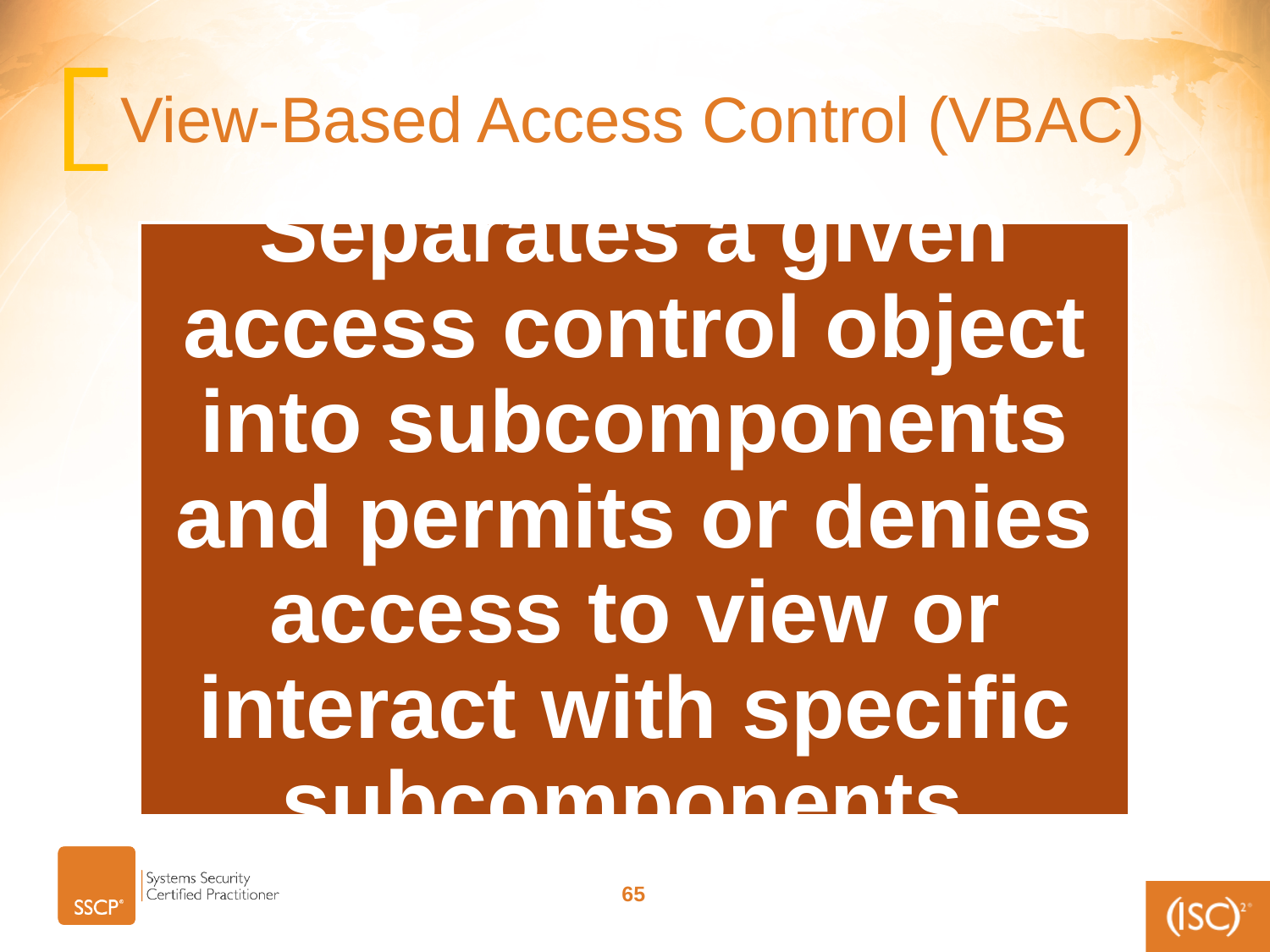

# View-Based Access Control (VBAC)
Separates a given access control object into subcomponents and permits or denies access to view or interact with specific subcomponents